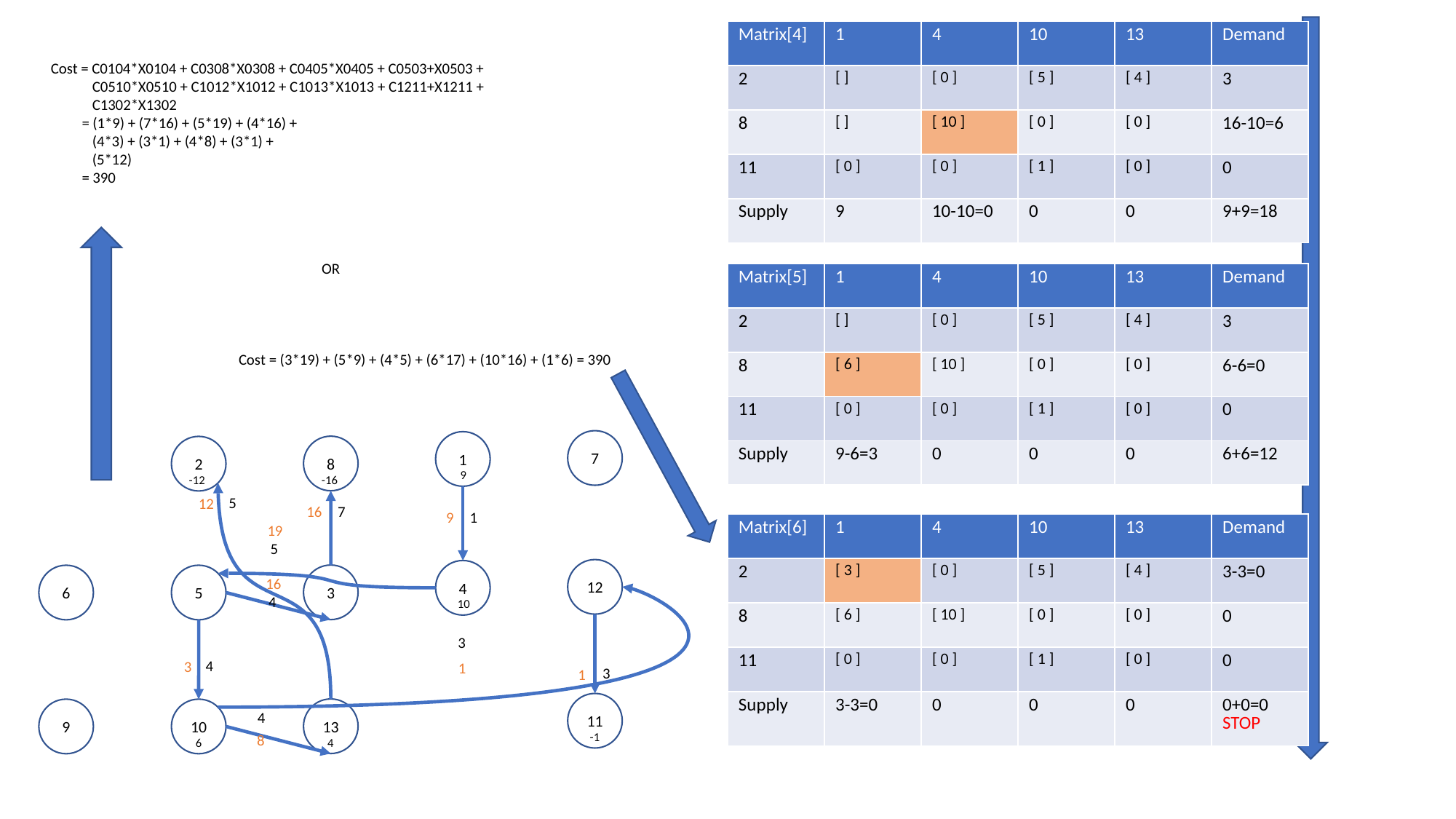

| Matrix[4] | 1 | 4 | 10 | 13 | Demand |
| --- | --- | --- | --- | --- | --- |
| 2 | [ ] | [ 0 ] | [ 5 ] | [ 4 ] | 3 |
| 8 | [ ] | [ 10 ] | [ 0 ] | [ 0 ] | 16-10=6 |
| 11 | [ 0 ] | [ 0 ] | [ 1 ] | [ 0 ] | 0 |
| Supply | 9 | 10-10=0 | 0 | 0 | 9+9=18 |
Cost = C0104*X0104 + C0308*X0308 + C0405*X0405 + C0503+X0503 +
            C0510*X0510 + C1012*X1012 + C1013*X1013 + C1211+X1211 +
            C1302*X1302
         = (1*9) + (7*16) + (5*19) + (4*16) +
            (4*3) + (3*1) + (4*8) + (3*1) +
            (5*12)
         = 390

OR

Cost = (3*19) + (5*9) + (4*5) + (6*17) + (10*16) + (1*6) = 390

| Matrix[5] | 1 | 4 | 10 | 13 | Demand |
| --- | --- | --- | --- | --- | --- |
| 2 | [ ] | [ 0 ] | [ 5 ] | [ 4 ] | 3 |
| 8 | [ 6 ] | [ 10 ] | [ 0 ] | [ 0 ] | 6-6=0 |
| 11 | [ 0 ] | [ 0 ] | [ 1 ] | [ 0 ] | 0 |
| Supply | 9-6=3 | 0 | 0 | 0 | 6+6=12 |

7
1
9
8
-16
2
-12
5
12
7
16
9
1
19
5
12
4
10
3
6
5
16
4
3
4
3
1
3
1
11
-1
13
4
9
10
6
4
8
| Matrix[6] | 1 | 4 | 10 | 13 | Demand |
| --- | --- | --- | --- | --- | --- |
| 2 | [ 3 ] | [ 0 ] | [ 5 ] | [ 4 ] | 3-3=0 |
| 8 | [ 6 ] | [ 10 ] | [ 0 ] | [ 0 ] | 0 |
| 11 | [ 0 ] | [ 0 ] | [ 1 ] | [ 0 ] | 0 |
| Supply | 3-3=0 | 0 | 0 | 0 | 0+0=0 STOP |